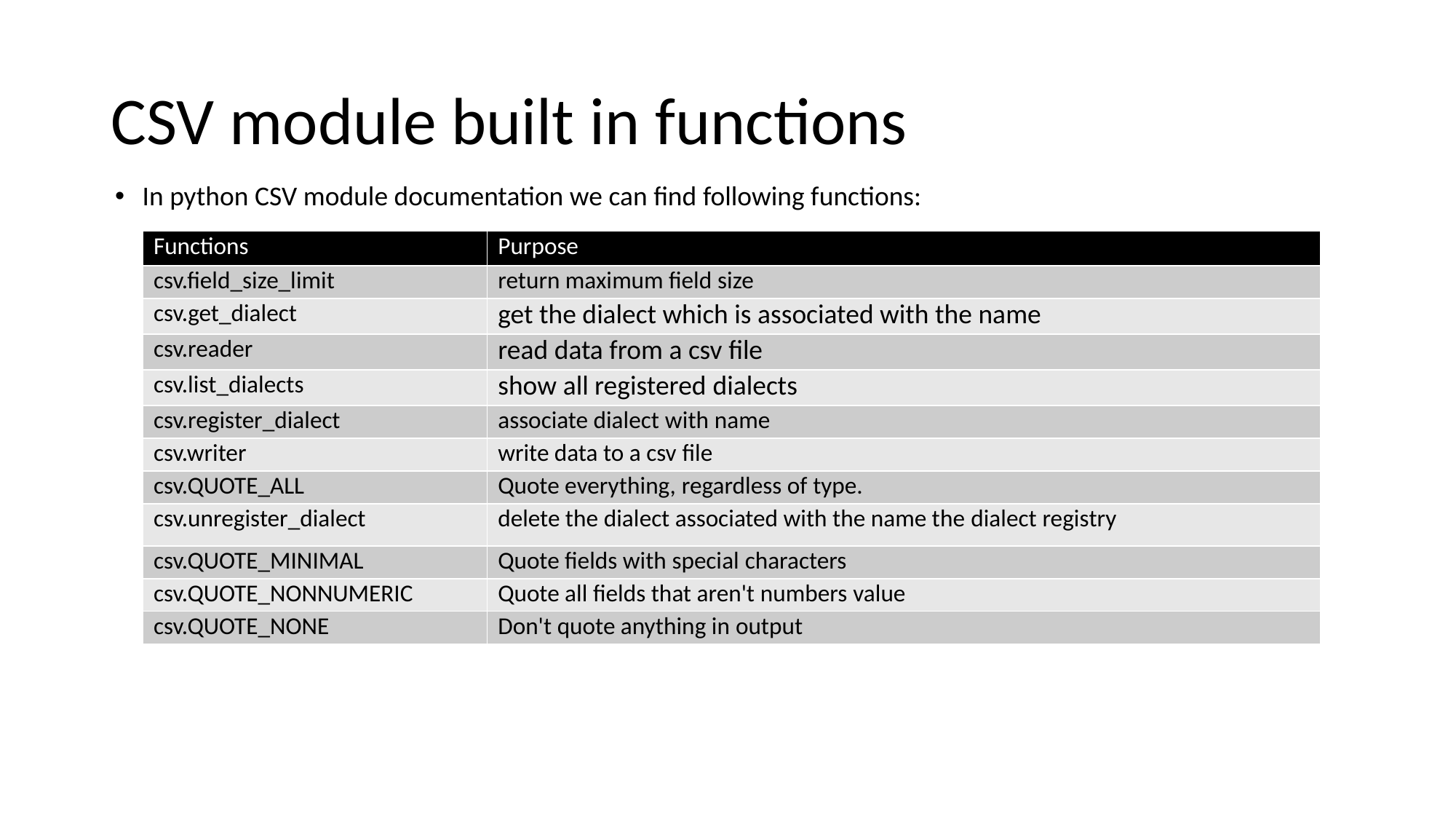

# CSV module built in functions
In python CSV module documentation we can find following functions:

| Functions | Purpose |
| --- | --- |
| csv.field\_size\_limit | return maximum field size |
| csv.get\_dialect | get the dialect which is associated with the name |
| csv.reader | read data from a csv file |
| csv.list\_dialects | show all registered dialects |
| csv.register\_dialect | associate dialect with name |
| csv.writer | write data to a csv file |
| csv.QUOTE\_ALL | Quote everything, regardless of type. |
| csv.unregister\_dialect | delete the dialect associated with the name the dialect registry |
| csv.QUOTE\_MINIMAL | Quote fields with special characters |
| csv.QUOTE\_NONNUMERIC | Quote all fields that aren't numbers value |
| csv.QUOTE\_NONE | Don't quote anything in output |